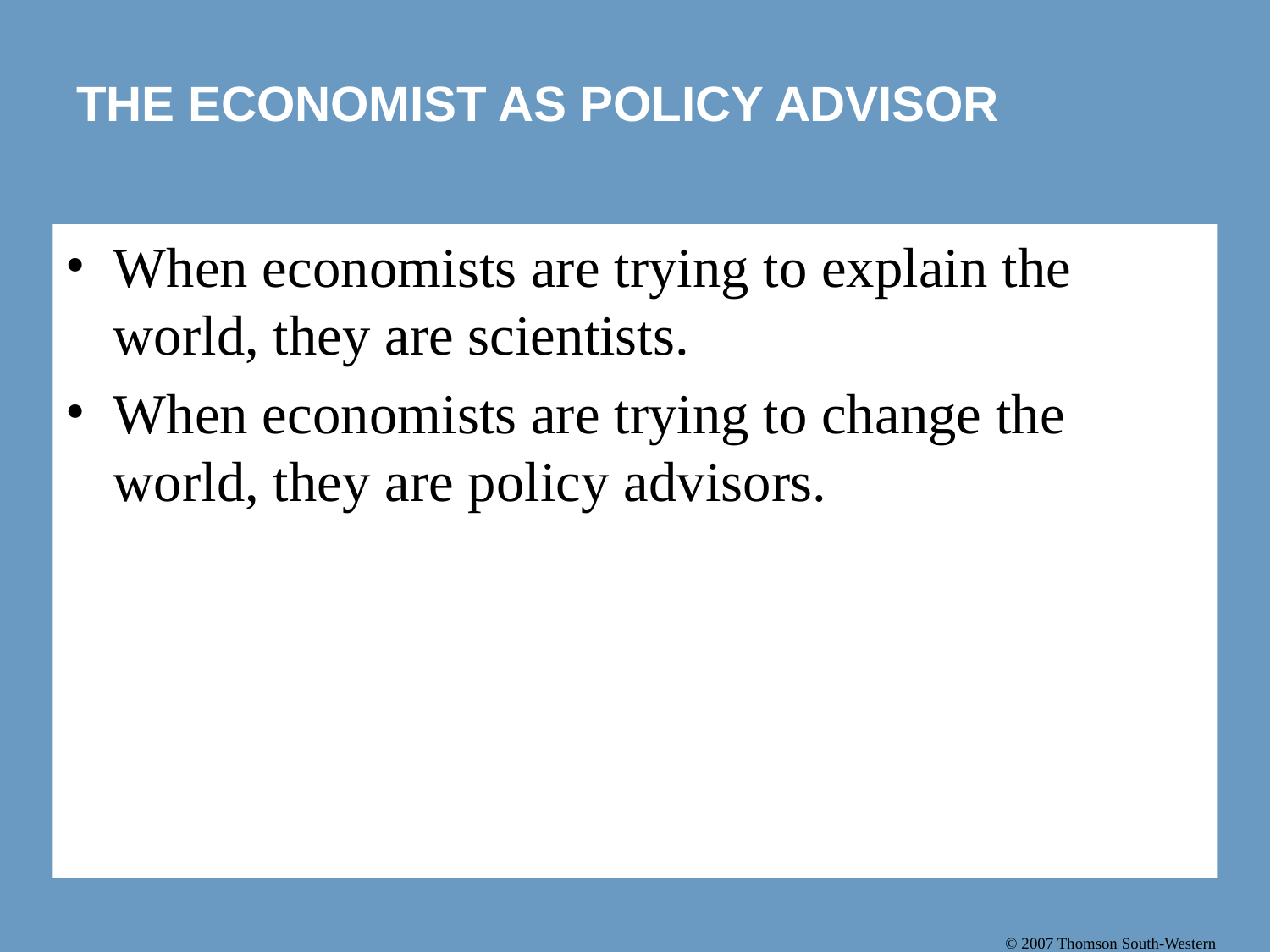

# THE ECONOMIST AS POLICY ADVISOR
When economists are trying to explain the world, they are scientists.
When economists are trying to change the world, they are policy advisors.